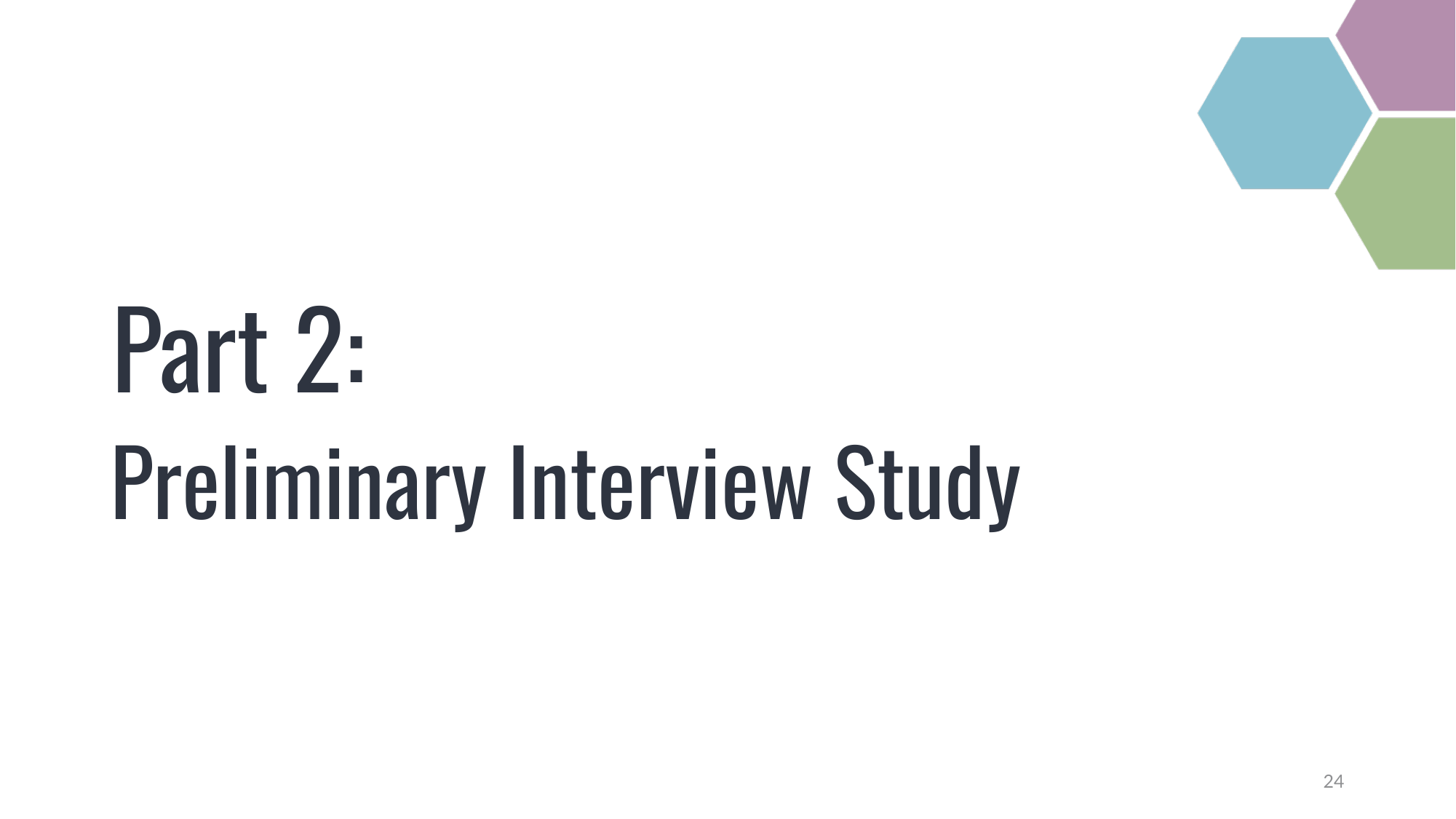

# Preliminary Interview Study
Part 2:
24